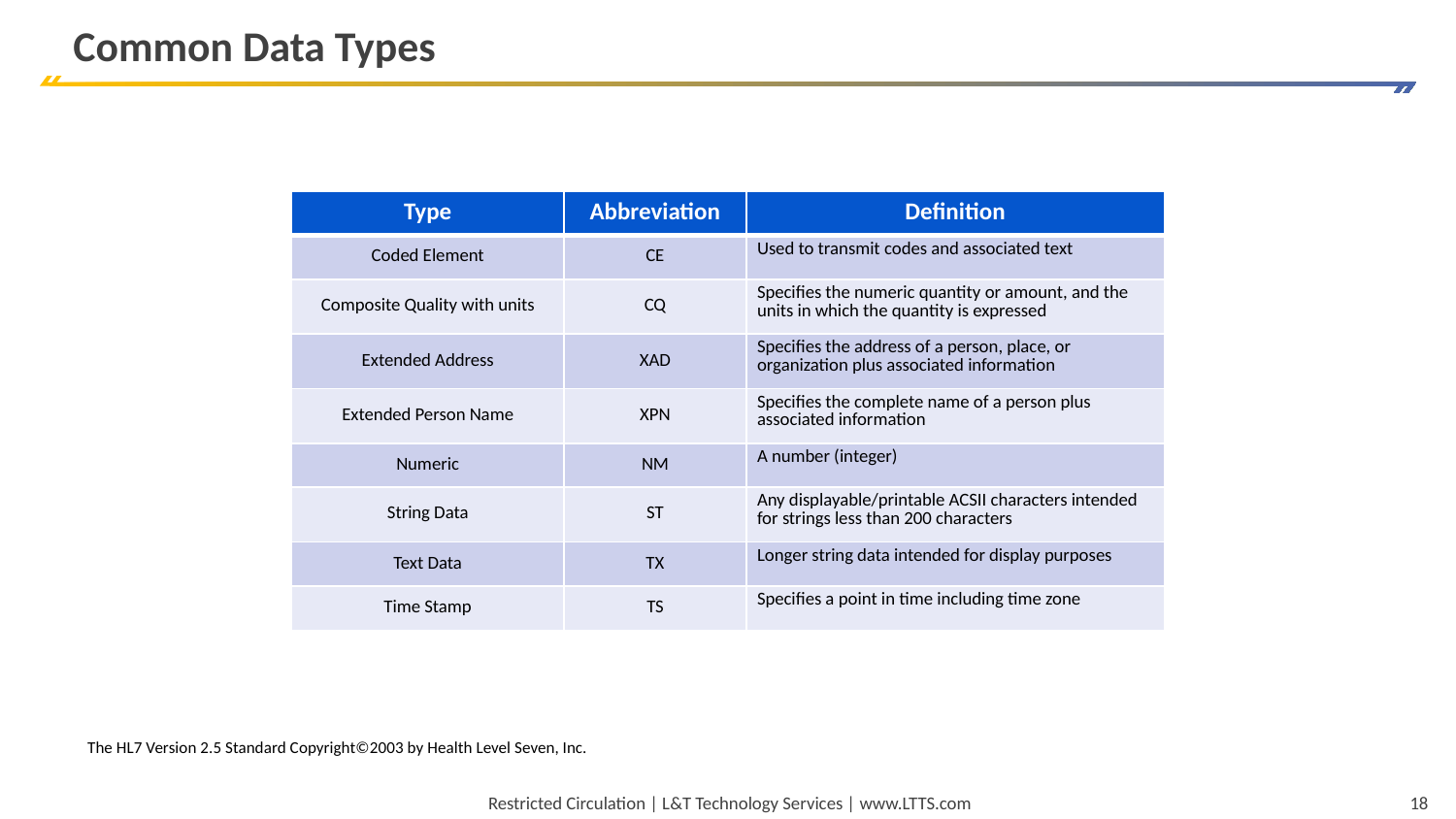

# Common Data Types

| Type | Abbreviation | Definition |
| --- | --- | --- |
| Coded Element | CE | Used to transmit codes and associated text |
| Composite Quality with units | CQ | Specifies the numeric quantity or amount, and the units in which the quantity is expressed |
| Extended Address | XAD | Specifies the address of a person, place, or organization plus associated information |
| Extended Person Name | XPN | Specifies the complete name of a person plus associated information |
| Numeric | NM | A number (integer) |
| String Data | ST | Any displayable/printable ACSII characters intended for strings less than 200 characters |
| Text Data | TX | Longer string data intended for display purposes |
| Time Stamp | TS | Specifies a point in time including time zone |

The HL7 Version 2.5 Standard Copyright©2003 by Health Level Seven, Inc.